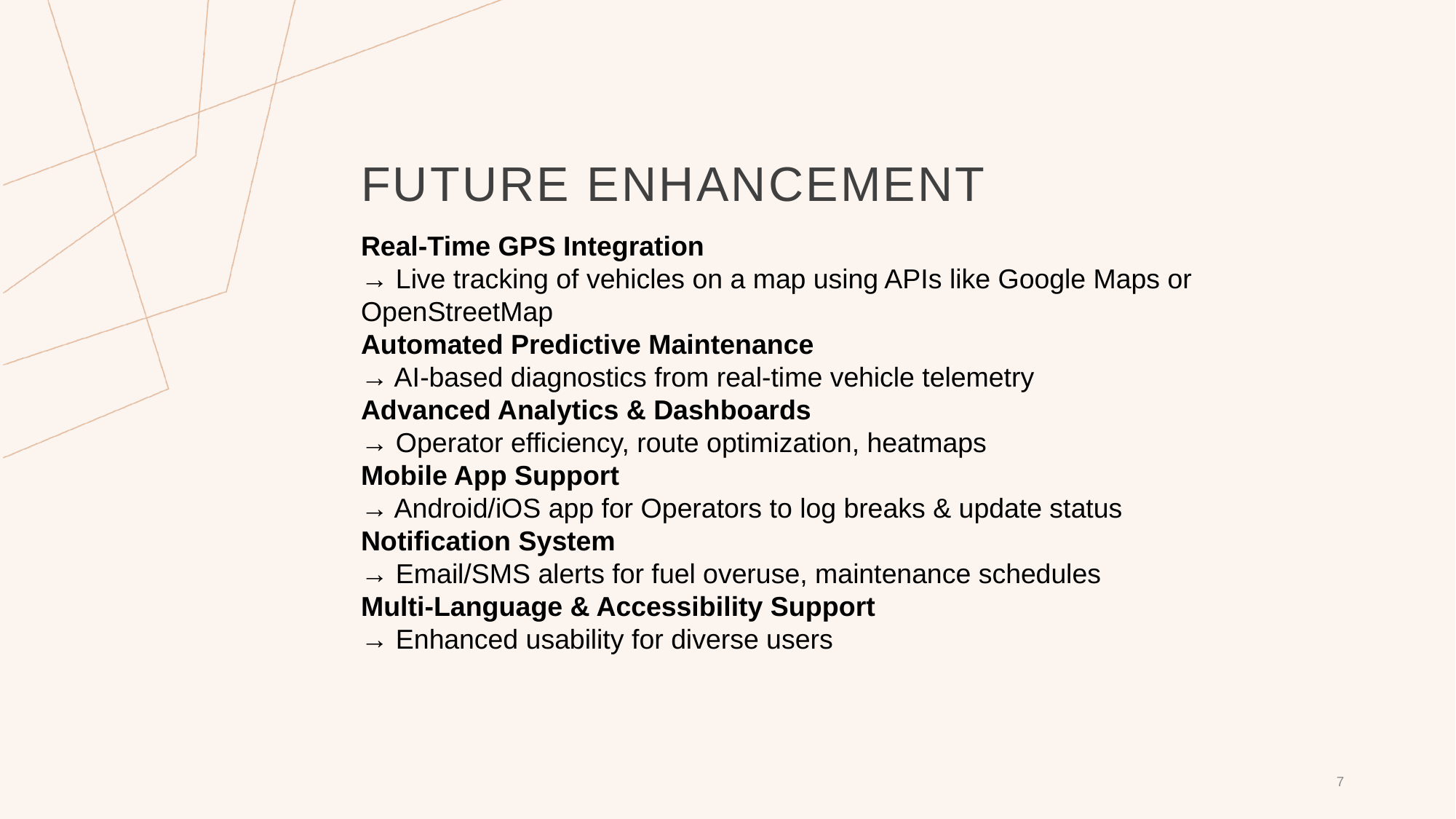

# Future Enhancement
Real-Time GPS Integration
→ Live tracking of vehicles on a map using APIs like Google Maps or OpenStreetMap
Automated Predictive Maintenance
→ AI-based diagnostics from real-time vehicle telemetry
Advanced Analytics & Dashboards
→ Operator efficiency, route optimization, heatmaps
Mobile App Support
→ Android/iOS app for Operators to log breaks & update status
Notification System
→ Email/SMS alerts for fuel overuse, maintenance schedules
Multi-Language & Accessibility Support
→ Enhanced usability for diverse users
7